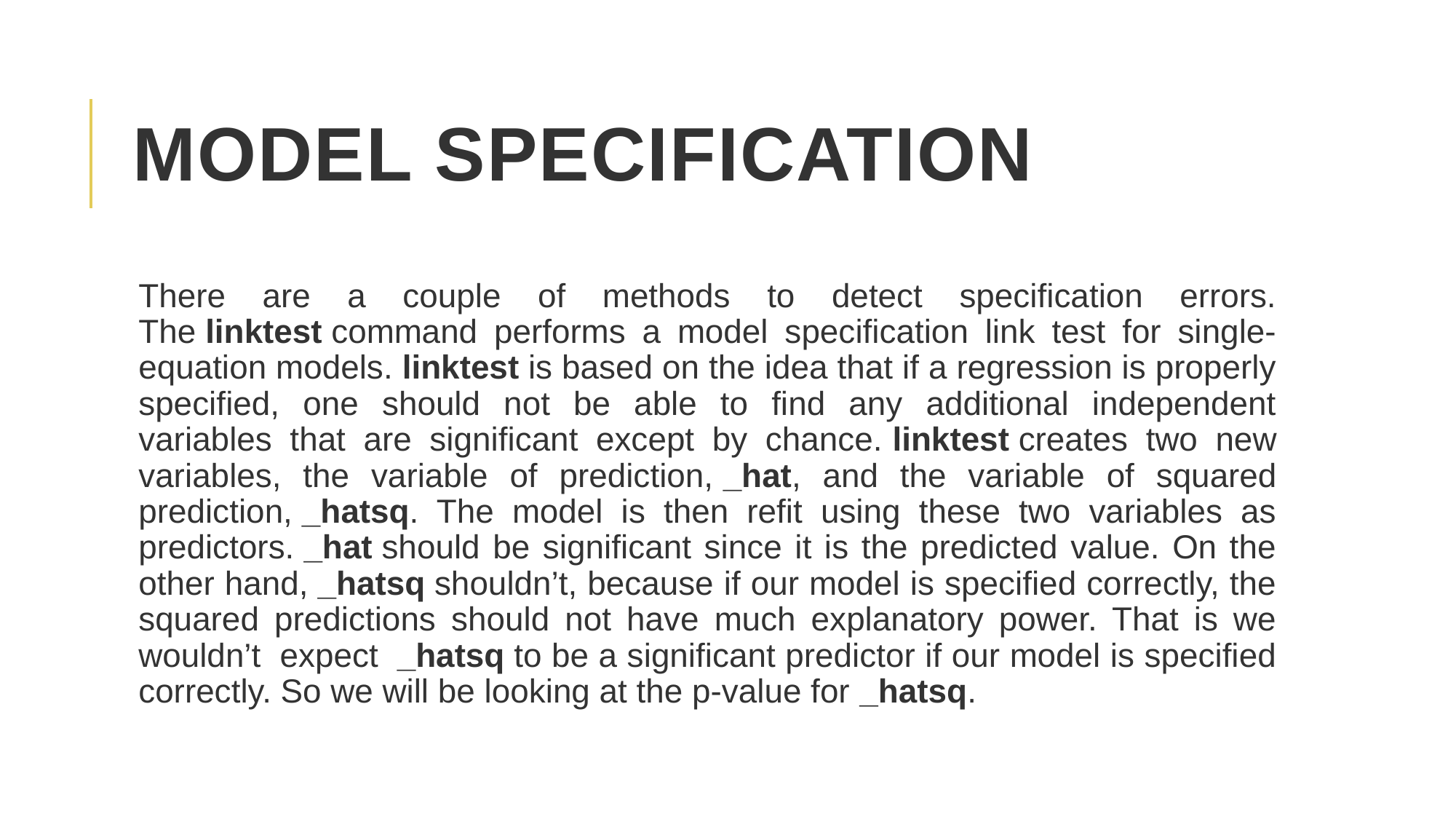

# Model Specification
There are a couple of methods to detect specification errors. The linktest command performs a model specification link test for single-equation models. linktest is based on the idea that if a regression is properly specified, one should not be able to find any additional independent variables that are significant except by chance. linktest creates two new variables, the variable of prediction, _hat, and the variable of squared prediction, _hatsq. The model is then refit using these two variables as predictors. _hat should be significant since it is the predicted value. On the other hand, _hatsq shouldn’t, because if our model is specified correctly, the squared predictions should not have much explanatory power. That is we wouldn’t  expect  _hatsq to be a significant predictor if our model is specified correctly. So we will be looking at the p-value for _hatsq.